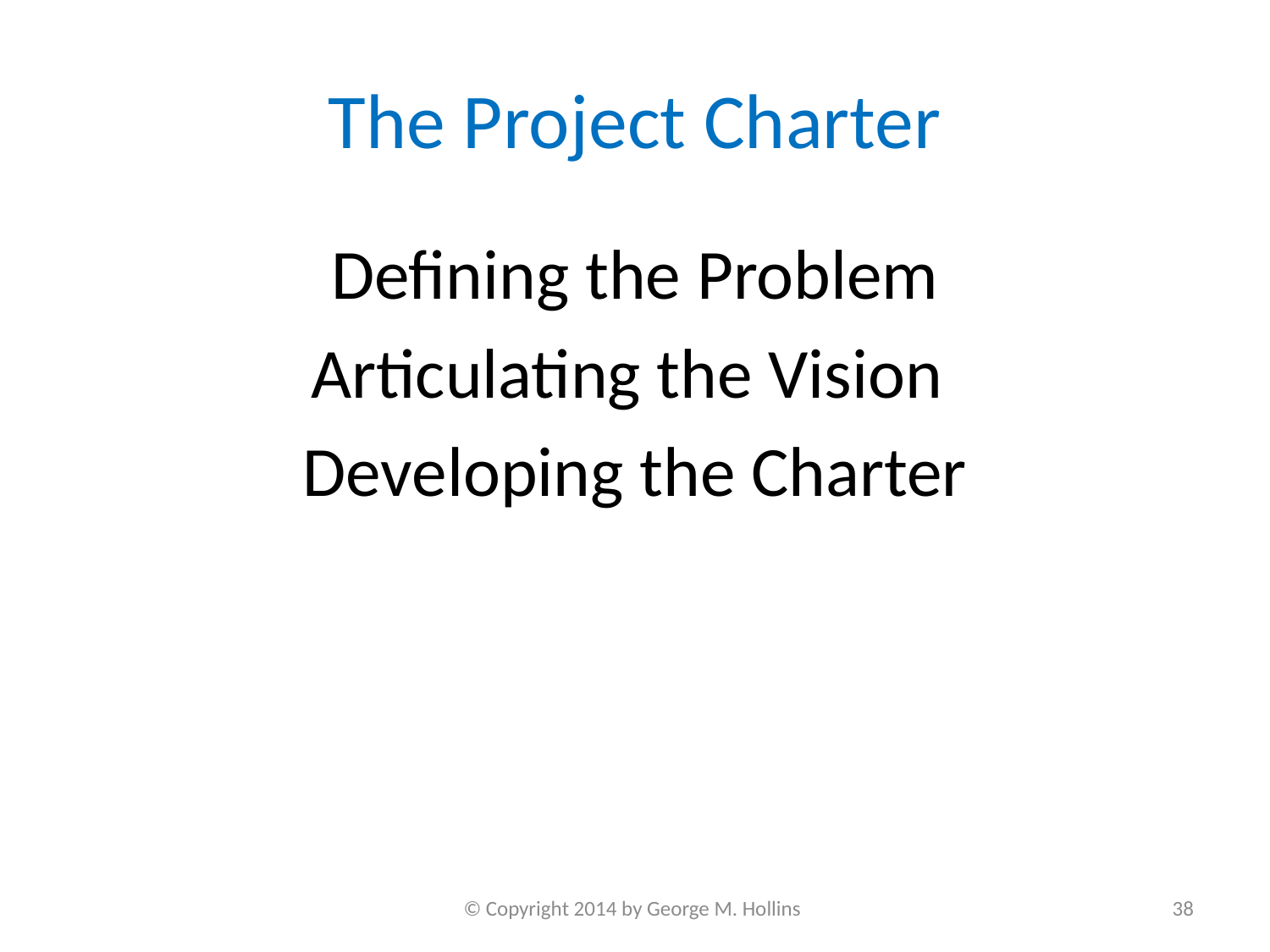

# The Project Charter
Defining the Problem
Articulating the Vision
Developing the Charter

© Copyright 2014 by George M. Hollins
38